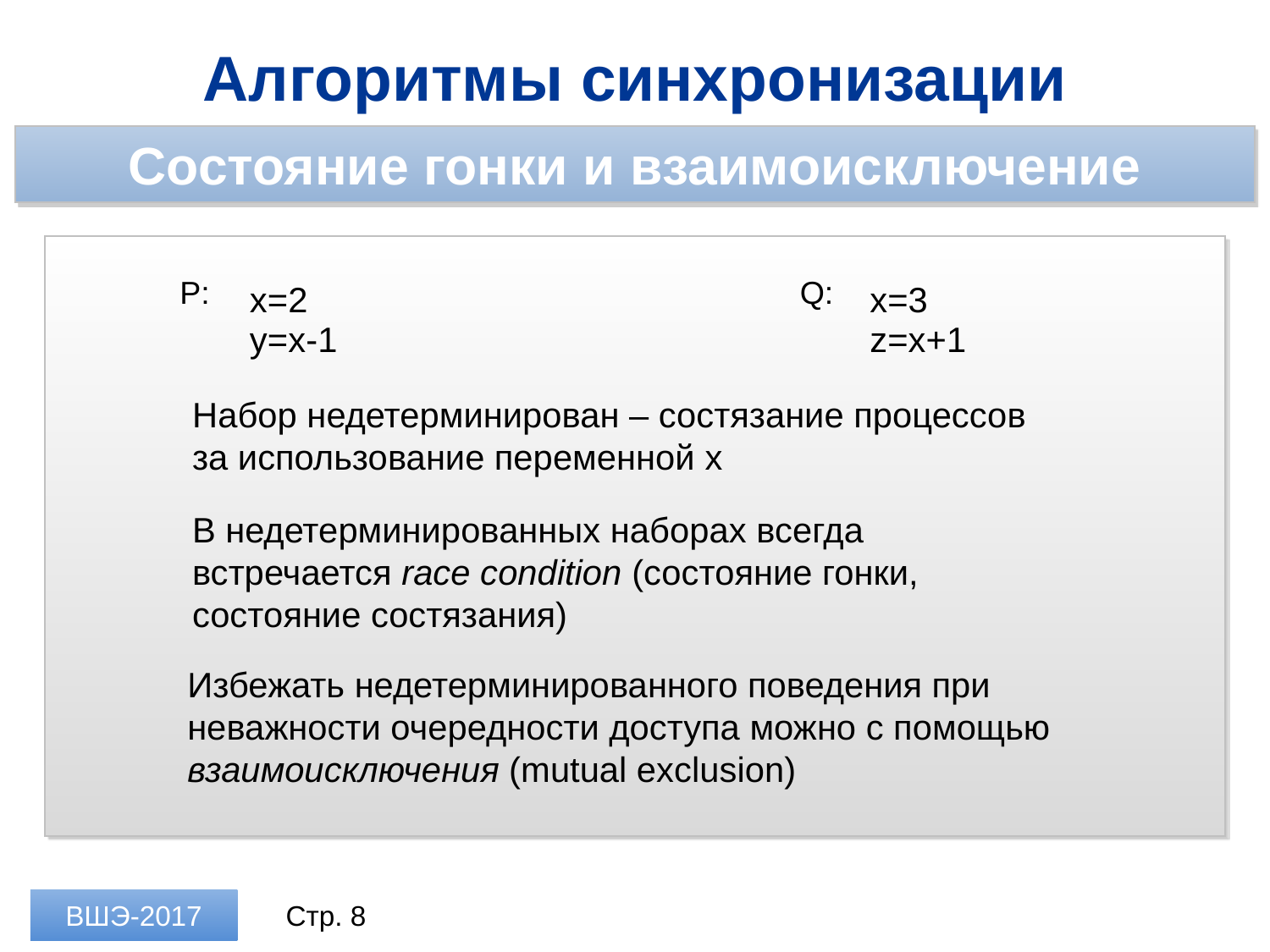

Алгоритмы синхронизации
Состояние гонки и взаимоисключение

P:
Q:
x=2
x=3
y=x-1
z=x+1
Набор недетерминирован – состязание процессов за использование переменной x
В недетерминированных наборах всегда встречается race condition (состояние гонки, состояние состязания)
Избежать недетерминированного поведения при неважности очередности доступа можно с помощью взаимоисключения (mutual exclusion)
ВШЭ-2017
Стр. 8